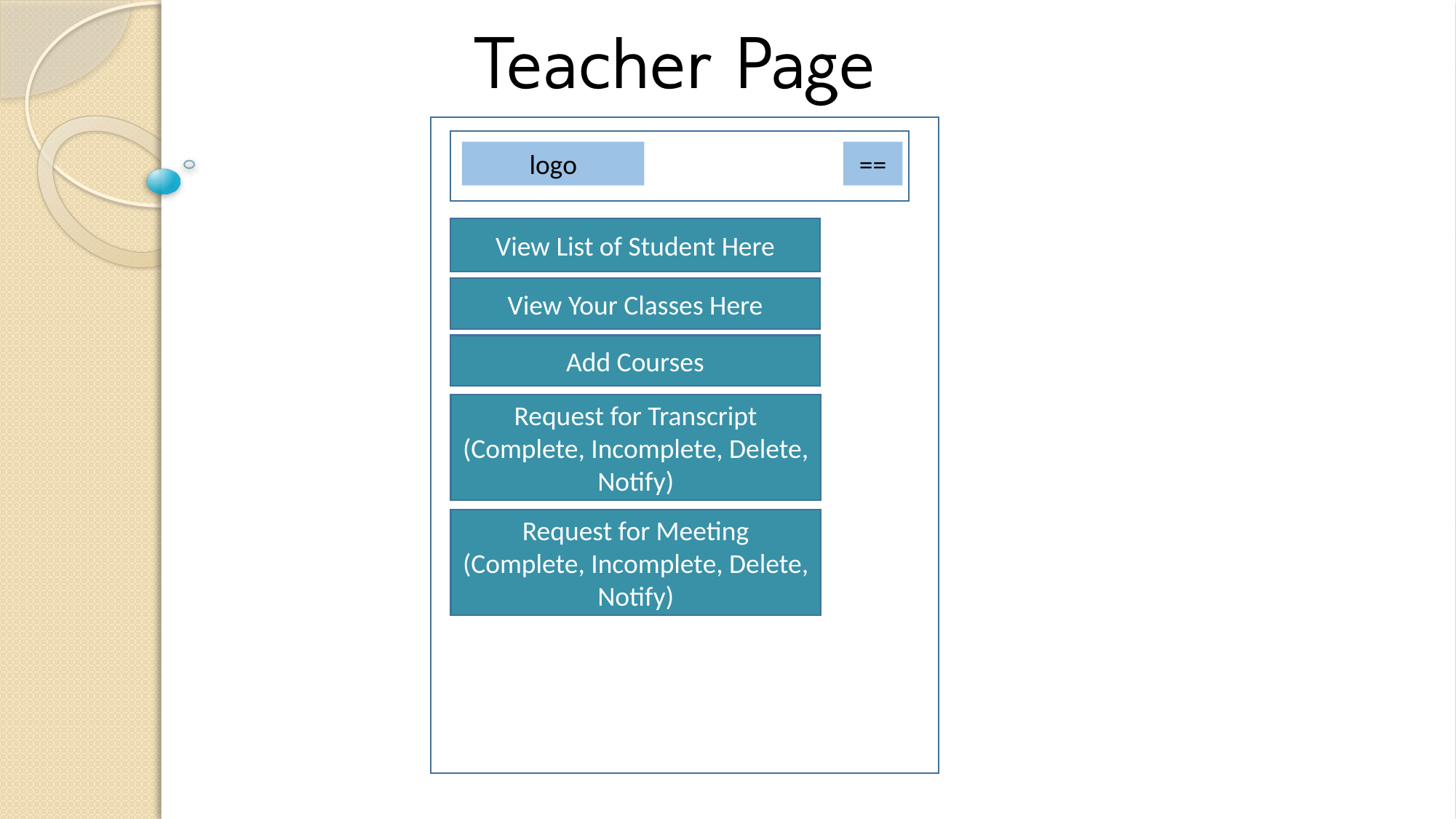

# Teacher Page

logo
==
View List of Student Here
View Your Classes Here
Add Courses
Request for Transcript (Complete, Incomplete, Delete, Notify)
Request for Meeting (Complete, Incomplete, Delete, Notify)